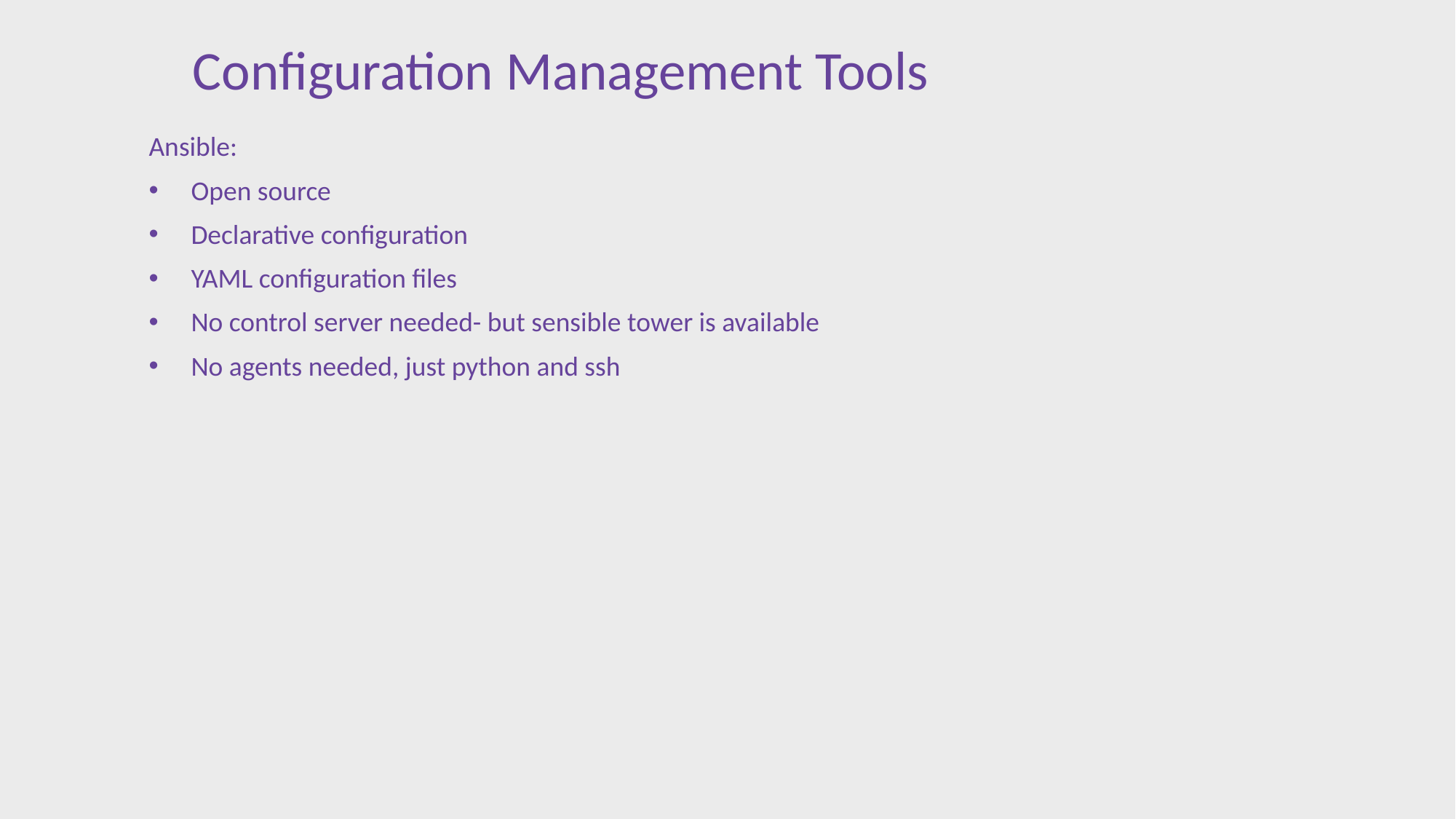

# Configuration Management Tools
Ansible:
Open source
Declarative configuration
YAML configuration files
No control server needed- but sensible tower is available
No agents needed, just python and ssh